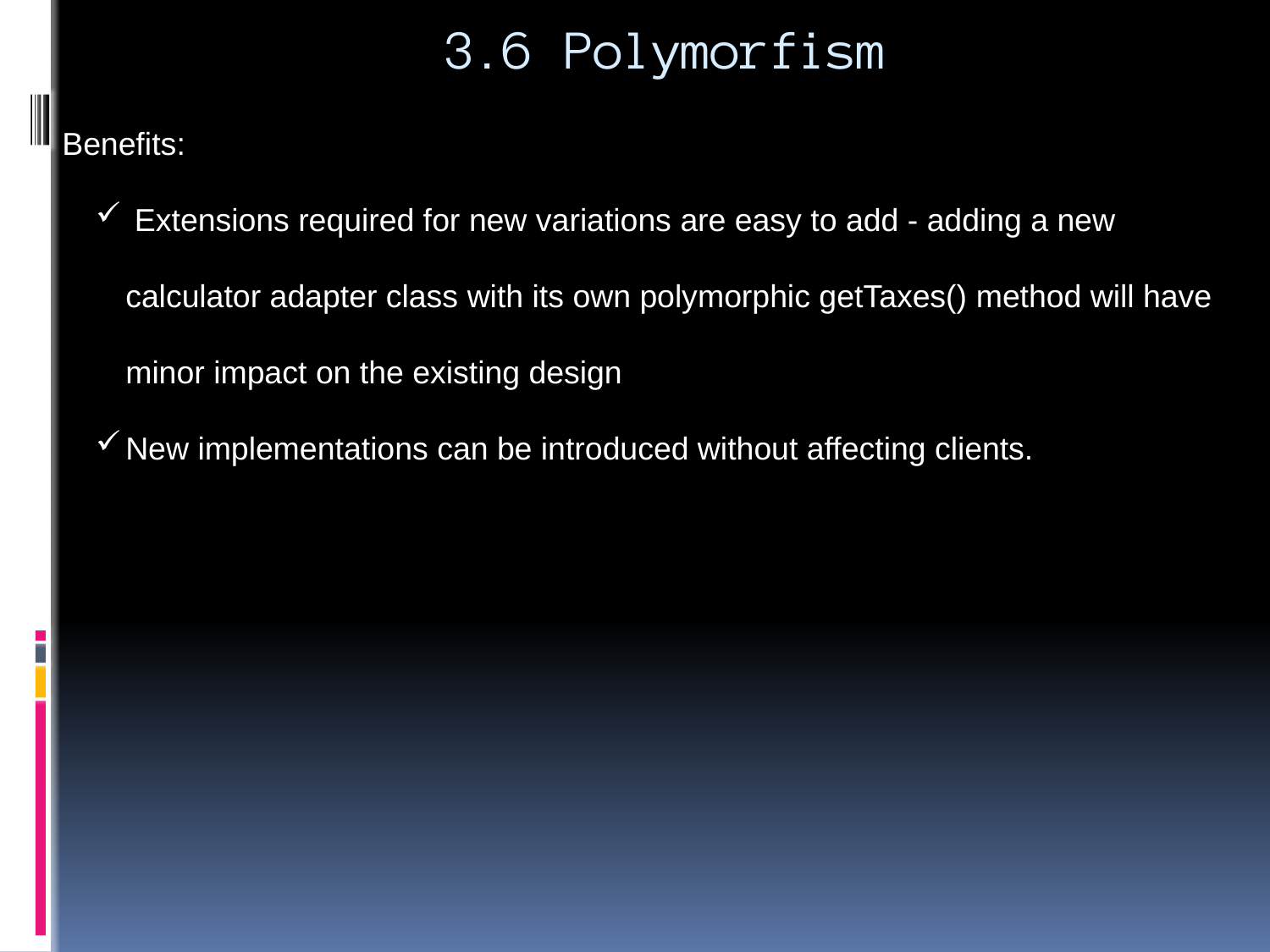

# 3.6 Polymorfism
Benefits:
 Extensions required for new variations are easy to add - adding a new calculator adapter class with its own polymorphic getTaxes() method will have minor impact on the existing design
New implementations can be introduced without affecting clients.